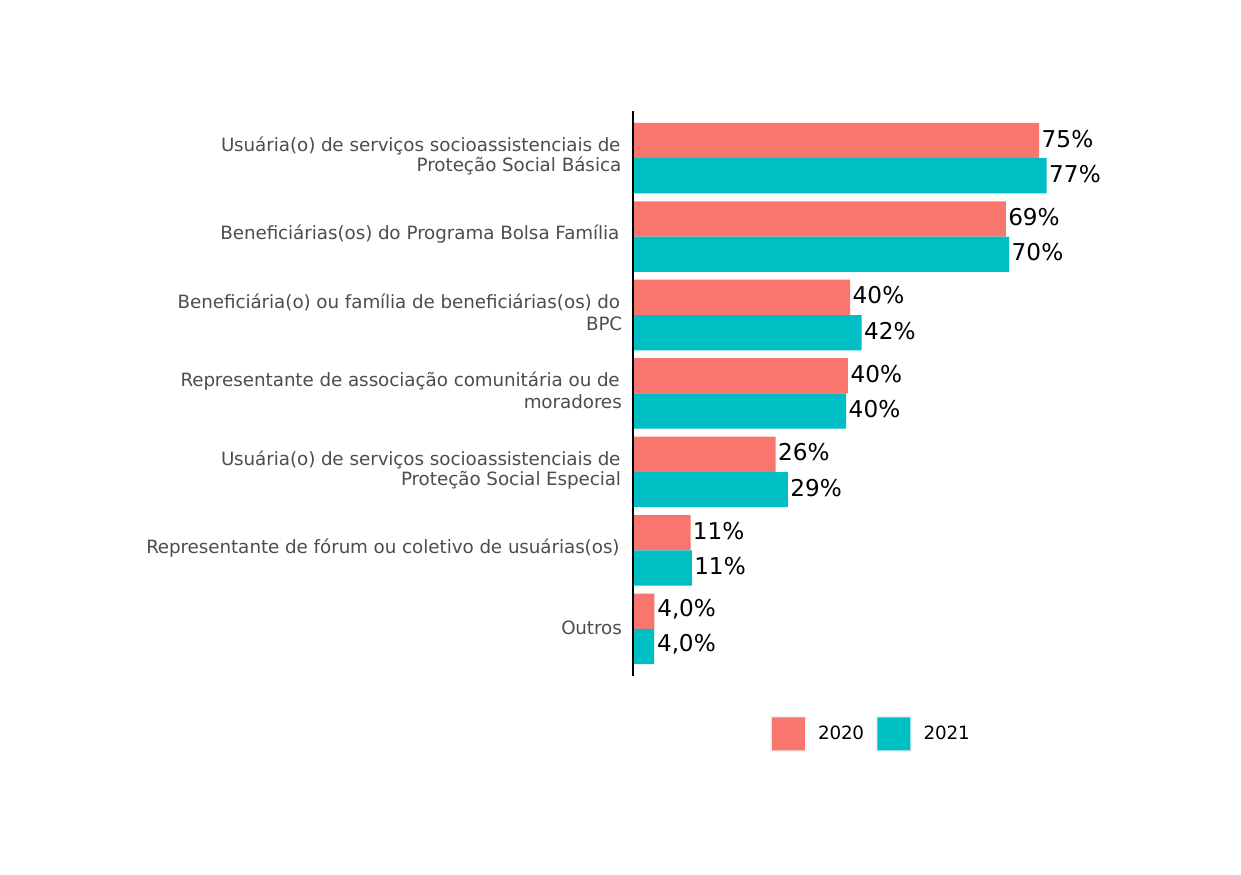

75%
Usuária(o) de serviços socioassistenciais de
Proteção Social Básica

77%

69%
Beneficiárias(os) do Programa Bolsa Família

70%

40%
Beneficiária(o) ou família de beneficiárias(os) do

BPC
42%

40%
Representante de associação comunitária ou de

moradores
40%

26%
Usuária(o) de serviços socioassistenciais de
Proteção Social Especial

29%

11%
Representante de fórum ou coletivo de usuárias(os)

11%

4,0%
Outros

4,0%

2020
2021